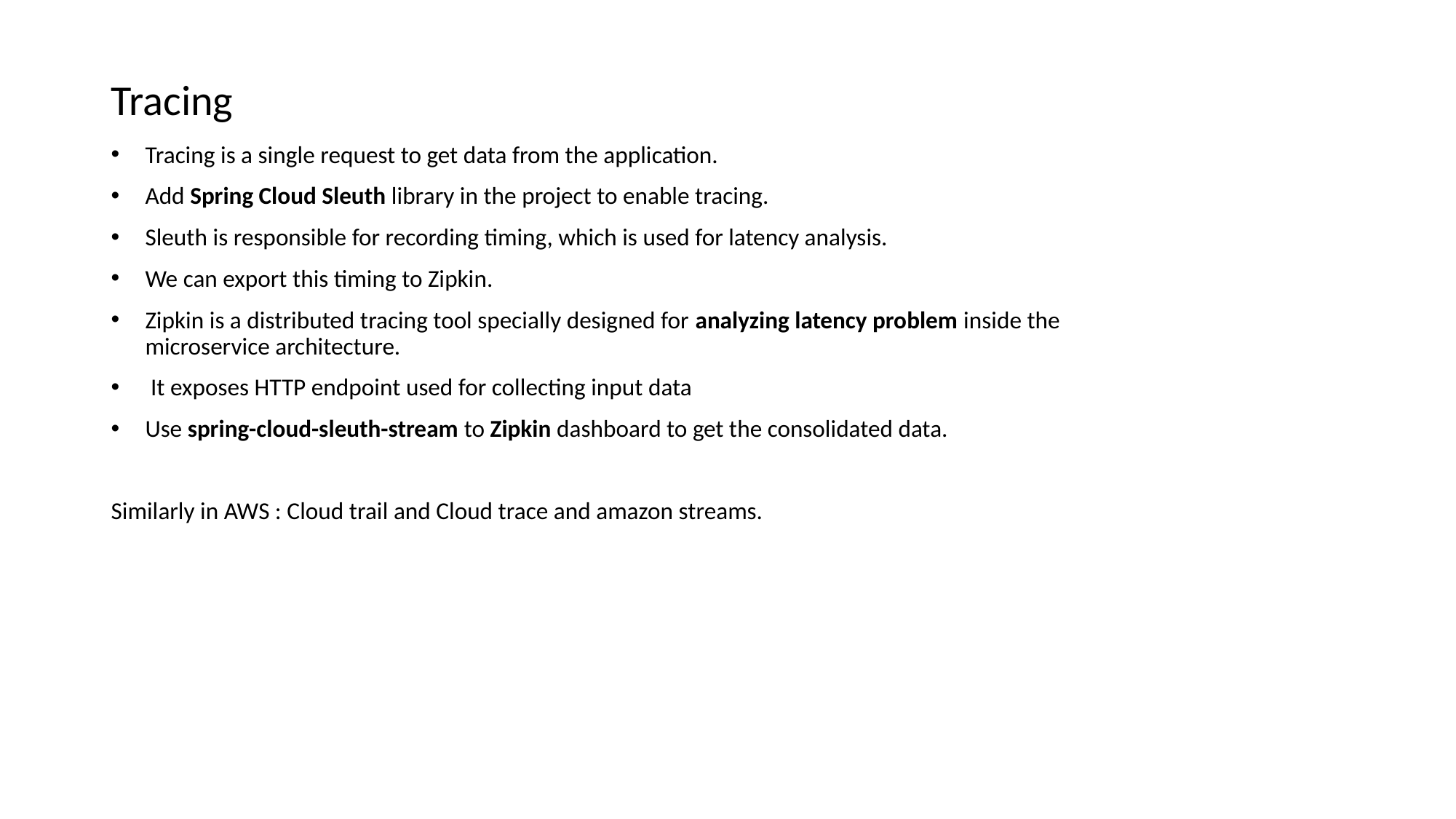

# Tracing
Tracing is a single request to get data from the application.
Add Spring Cloud Sleuth library in the project to enable tracing.
Sleuth is responsible for recording timing, which is used for latency analysis.
We can export this timing to Zipkin.
Zipkin is a distributed tracing tool specially designed for analyzing latency problem inside the microservice architecture.
 It exposes HTTP endpoint used for collecting input data
Use spring-cloud-sleuth-stream to Zipkin dashboard to get the consolidated data.

Similarly in AWS : Cloud trail and Cloud trace and amazon streams.